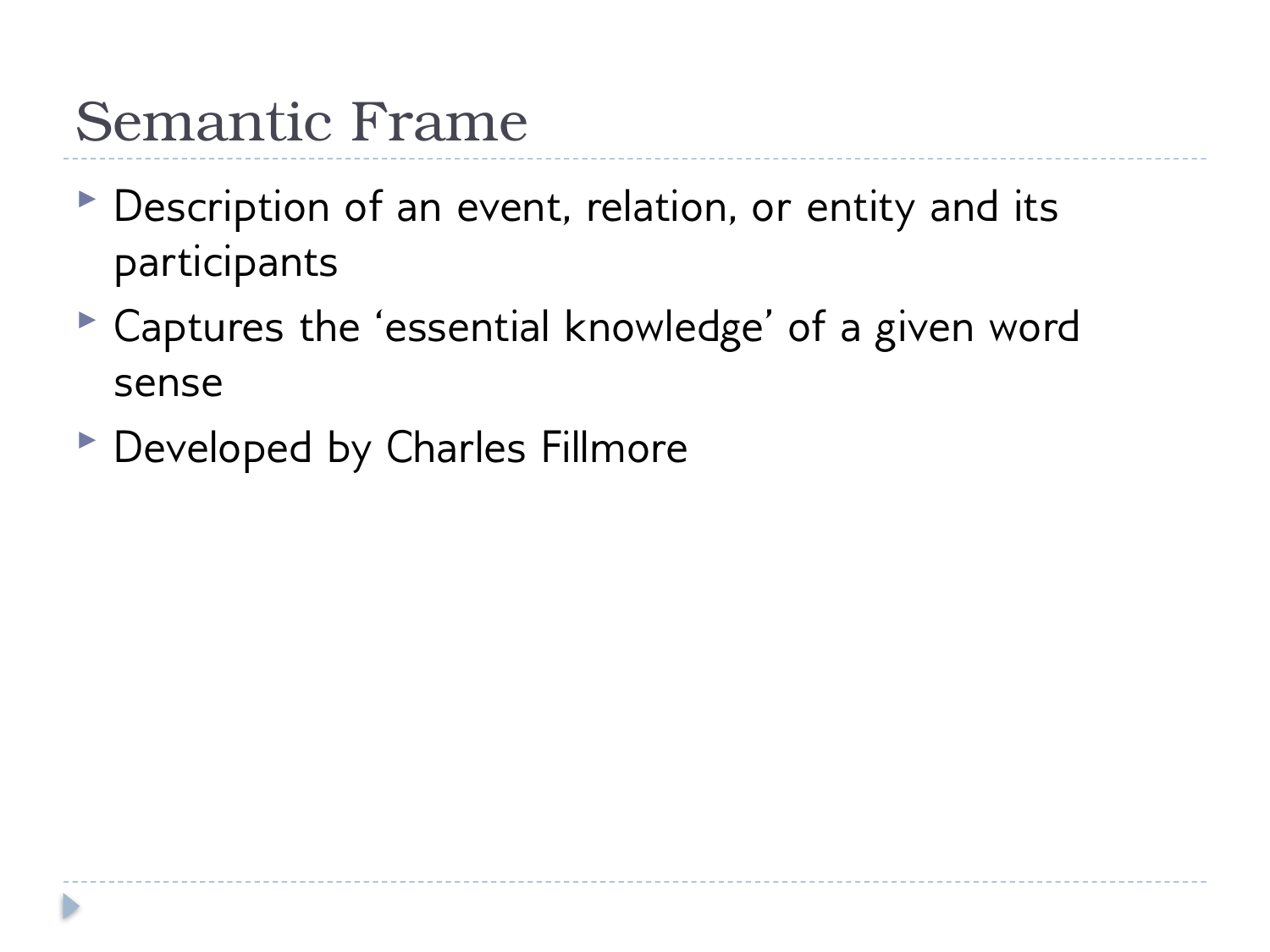

# Semantic Frame
Description of an event, relation, or entity and its participants
Captures the ‘essential knowledge’ of a given word sense
Developed by Charles Fillmore